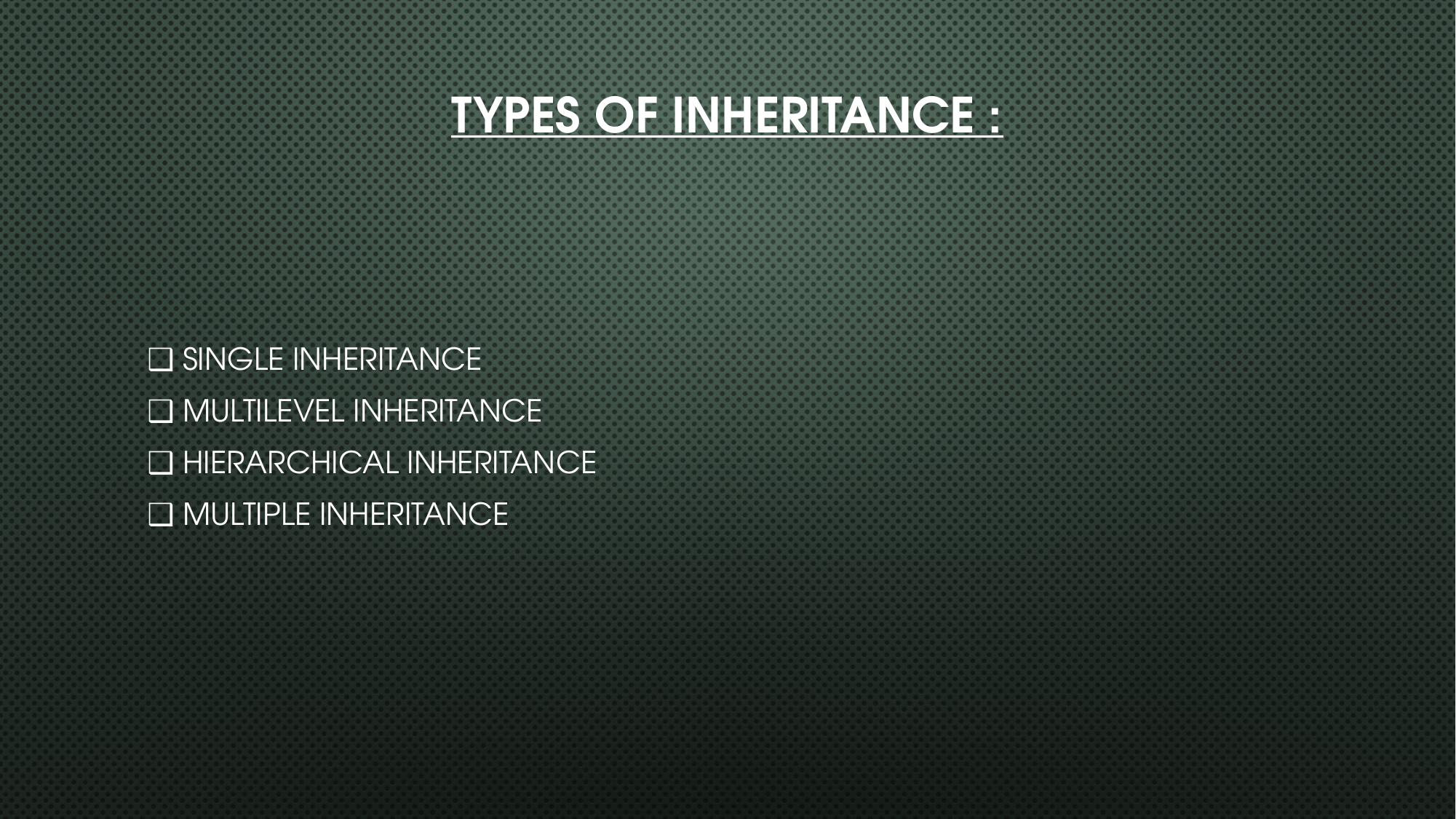

# Types of inheritance :
❑ Single inheritance
❑ Multilevel inheritance
❑ Hierarchical inheritance
❑ Multiple inheritance